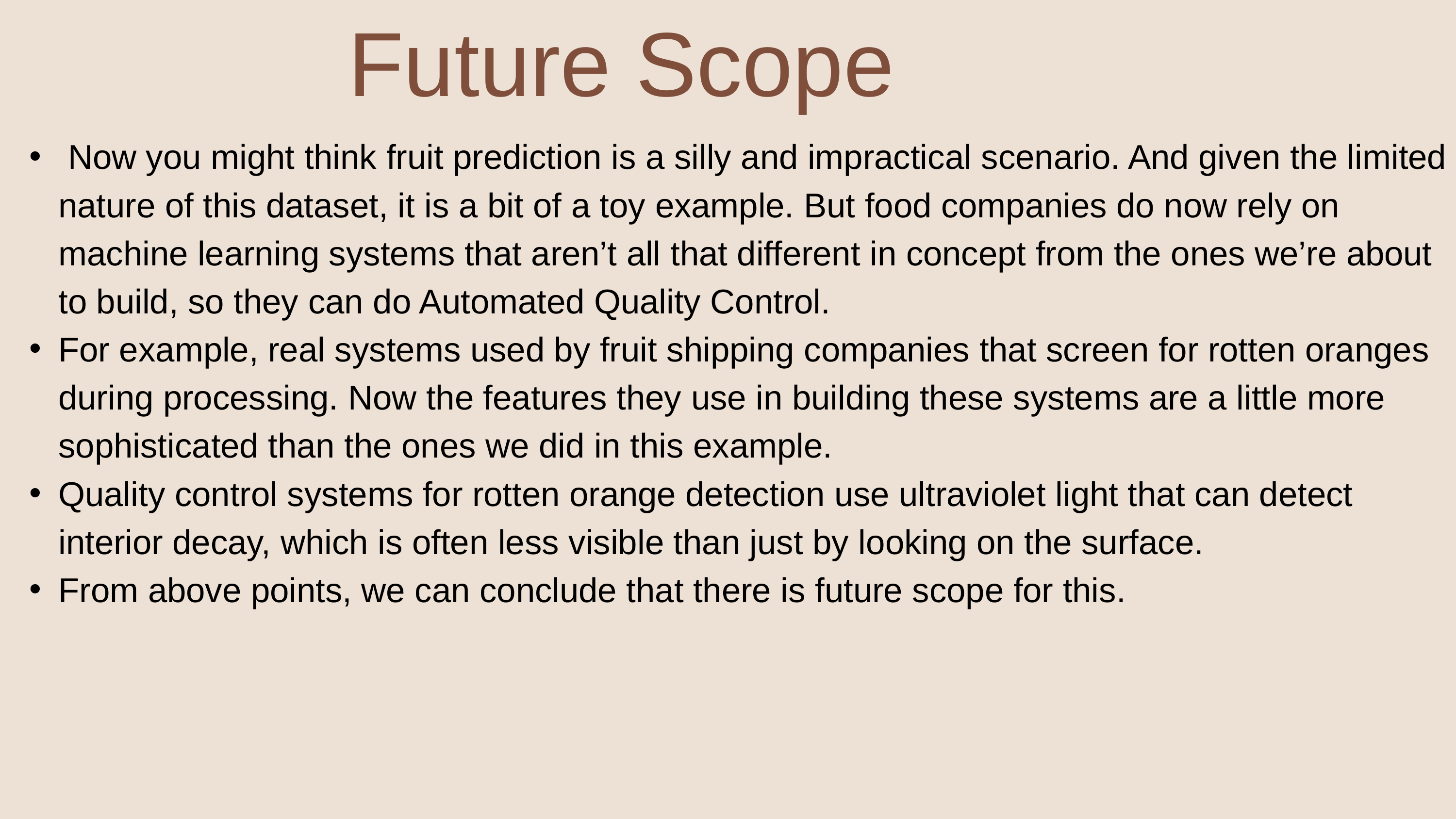

Future Scope
 Now you might think fruit prediction is a silly and impractical scenario. And given the limited nature of this dataset, it is a bit of a toy example. But food companies do now rely on machine learning systems that aren’t all that different in concept from the ones we’re about to build, so they can do Automated Quality Control.
For example, real systems used by fruit shipping companies that screen for rotten oranges during processing. Now the features they use in building these systems are a little more sophisticated than the ones we did in this example.
Quality control systems for rotten orange detection use ultraviolet light that can detect interior decay, which is often less visible than just by looking on the surface.
From above points, we can conclude that there is future scope for this.